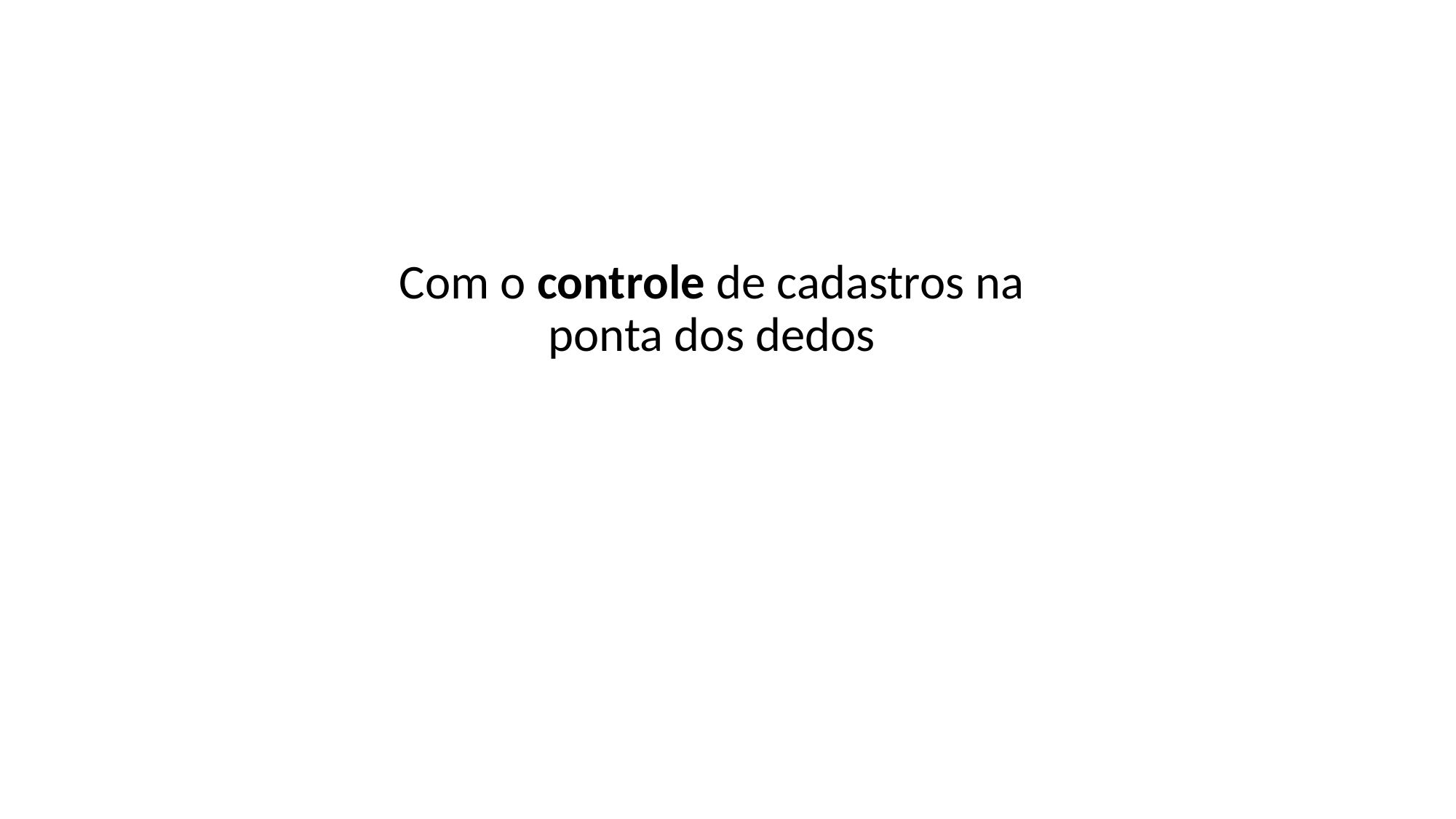

Com o controle de cadastros na ponta dos dedos